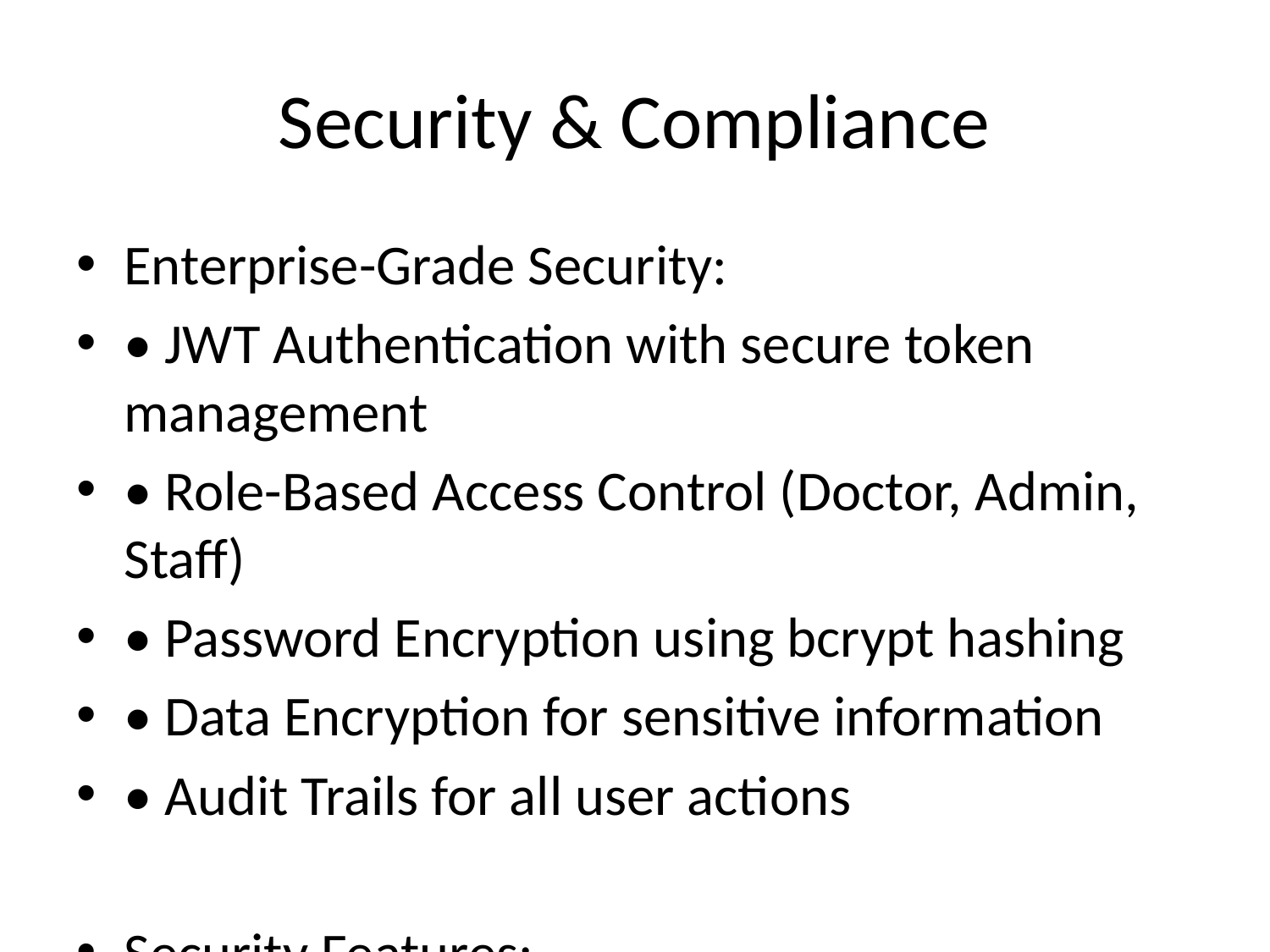

# Security & Compliance
Enterprise-Grade Security:
• JWT Authentication with secure token management
• Role-Based Access Control (Doctor, Admin, Staff)
• Password Encryption using bcrypt hashing
• Data Encryption for sensitive information
• Audit Trails for all user actions

Security Features:
✅ SQL Injection Prevention with parameterized queries
✅ CORS Configuration for cross-origin security
✅ Rate Limiting to prevent abuse
✅ Input Validation with comprehensive sanitization
✅ Session Management with automatic expiration